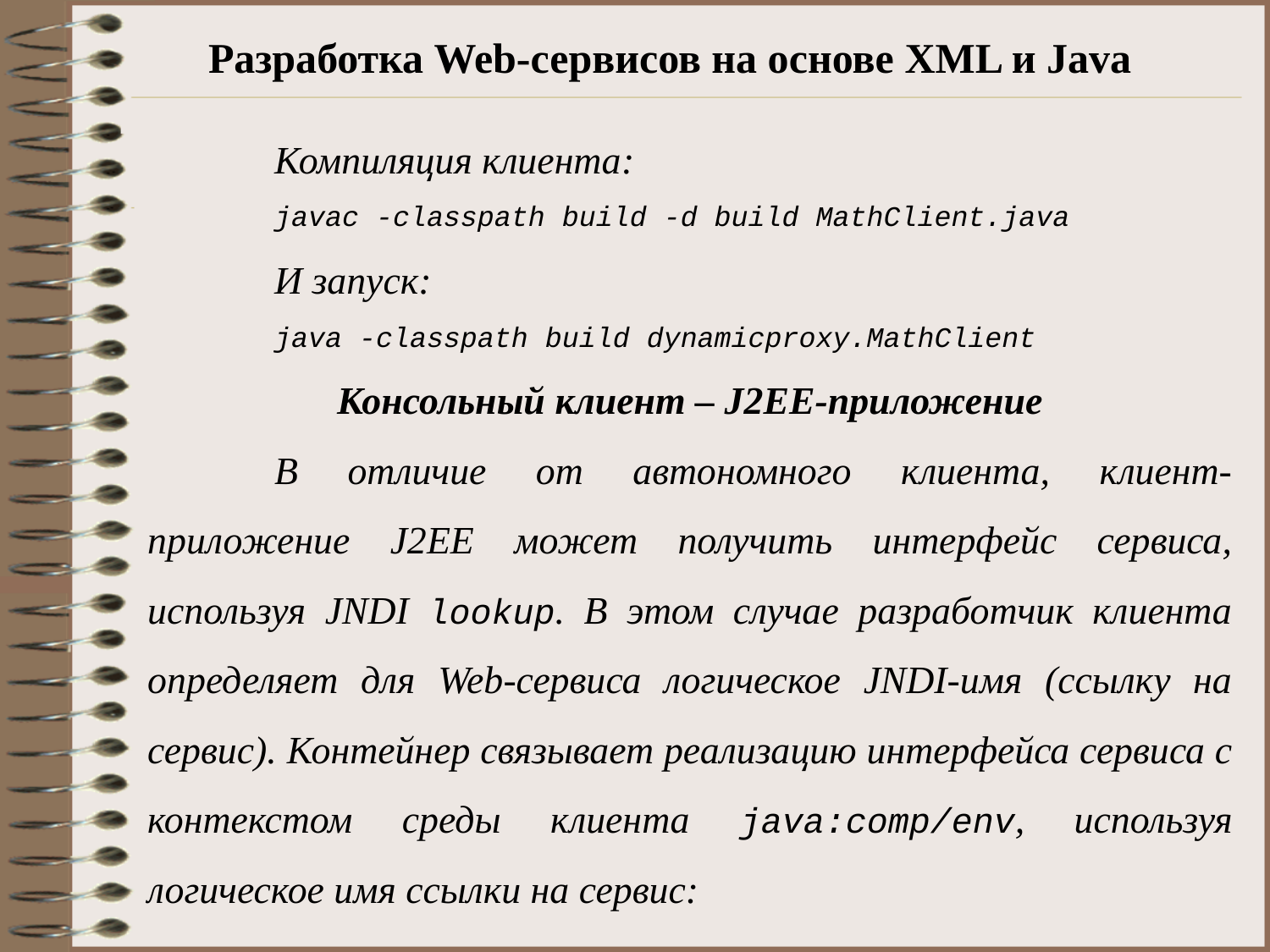

# Разработка Web-сервисов на основе XML и Java
	Компиляция клиента:
javac -classpath build -d build MathClient.java
	И запуск:
	java -classpath build dynamicproxy.MathClient
Консольный клиент – J2EE-приложение
	В отличие от автономного клиента, клиент-приложение J2EE может получить интерфейс сервиса, используя JNDI lookup. В этом случае разработчик клиента определяет для Web-сервиса логическое JNDI-имя (ссылку на сервис). Контейнер связывает реализацию интерфейса сервиса с контекстом среды клиента java:comp/env, используя логическое имя ссылки на сервис: